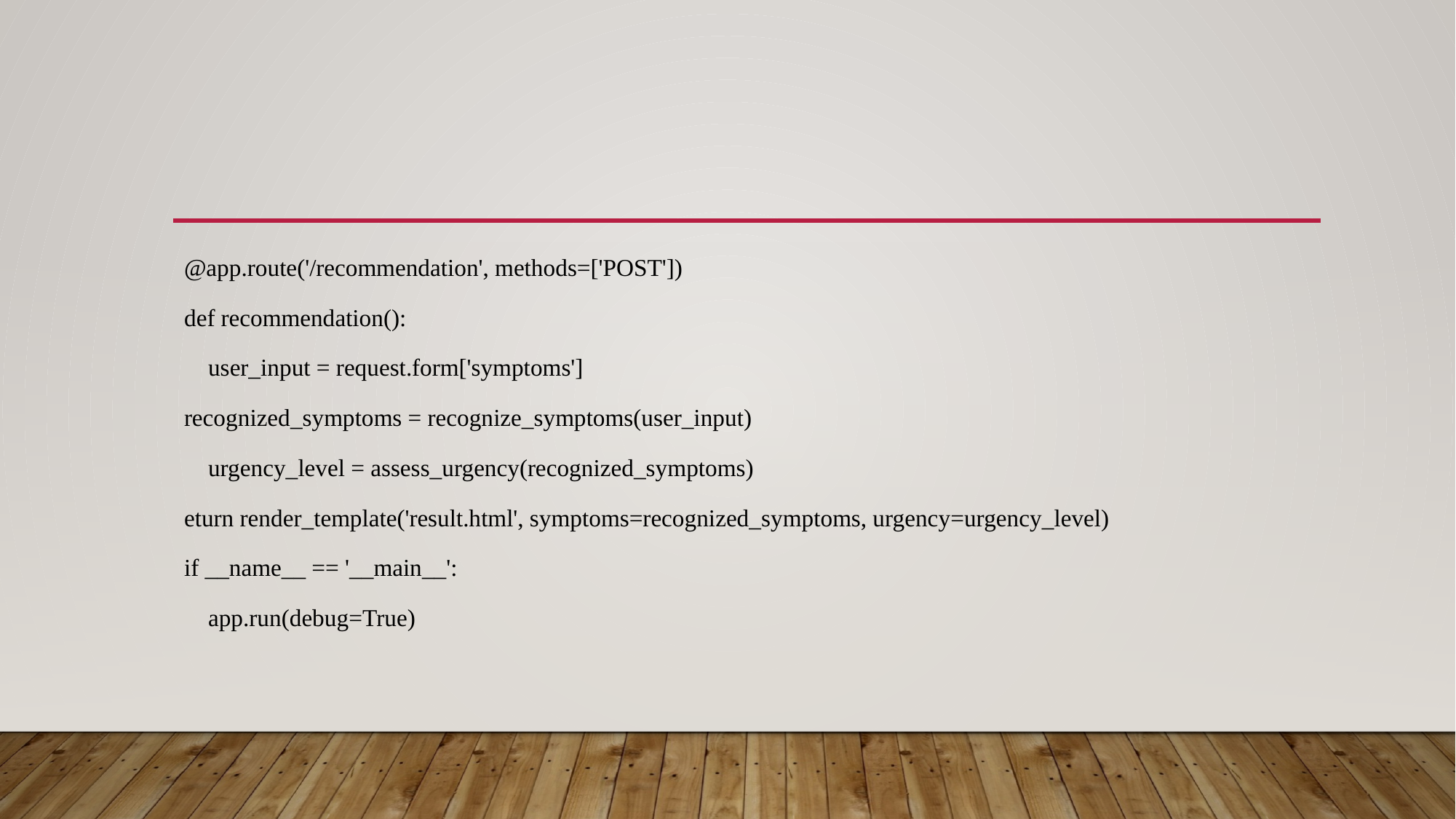

@app.route('/recommendation', methods=['POST'])
def recommendation():
    user_input = request.form['symptoms']
recognized_symptoms = recognize_symptoms(user_input)
    urgency_level = assess_urgency(recognized_symptoms)
eturn render_template('result.html', symptoms=recognized_symptoms, urgency=urgency_level)
if __name__ == '__main__':
    app.run(debug=True)